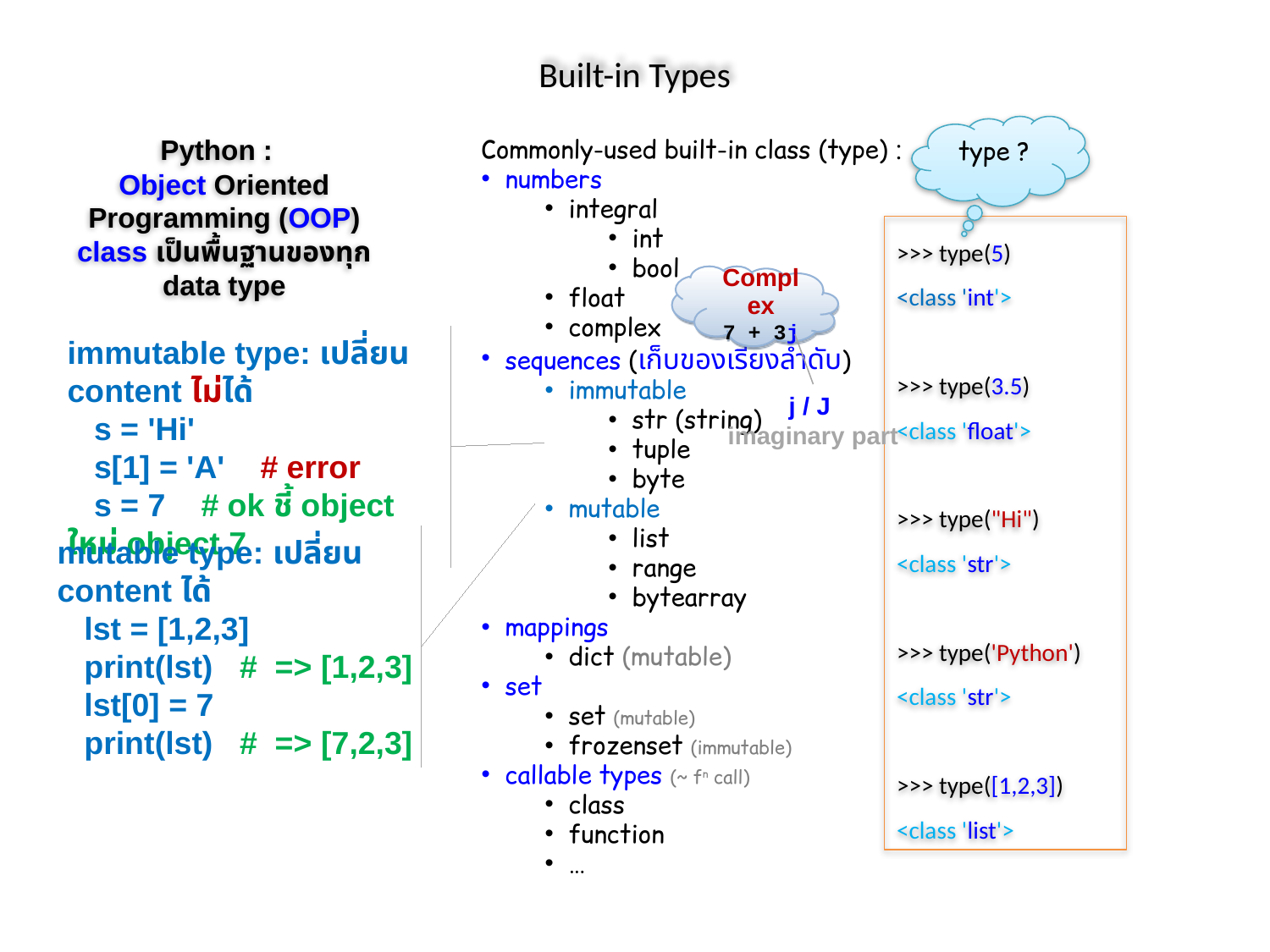

# Built-in Types
type ?

Python :
Object Oriented Programming (OOP)
class เป็นพื้นฐานของทุก data type
Commonly-used built-in class (type) :
numbers
integral
int
bool
float
complex
sequences (เก็บของเรียงลำดับ)
immutable
str (string)
tuple
byte
mutable
list
range
bytearray
mappings
dict (mutable)
set
set (mutable)
frozenset (immutable)
callable types (~ fn call)
class
function
…
>>> type(5)
<class 'int'>

>>> type(3.5)
<class 'float'>

>>> type("Hi")
<class 'str'>

>>> type('Python')
<class 'str'>

>>> type([1,2,3])
<class 'list'>
Complex
7 + 3j
immutable type: เปลี่ยน content ไม่ได้
   s = 'Hi'
   s[1] = 'A'    # error
   s = 7    # ok ชี้ object ใหม่ object 7
j / J
imaginary part
mutable type: เปลี่ยน content ได้
   lst = [1,2,3]
   print(lst)   #  => [1,2,3]
   lst[0] = 7
   print(lst)   #  => [7,2,3]